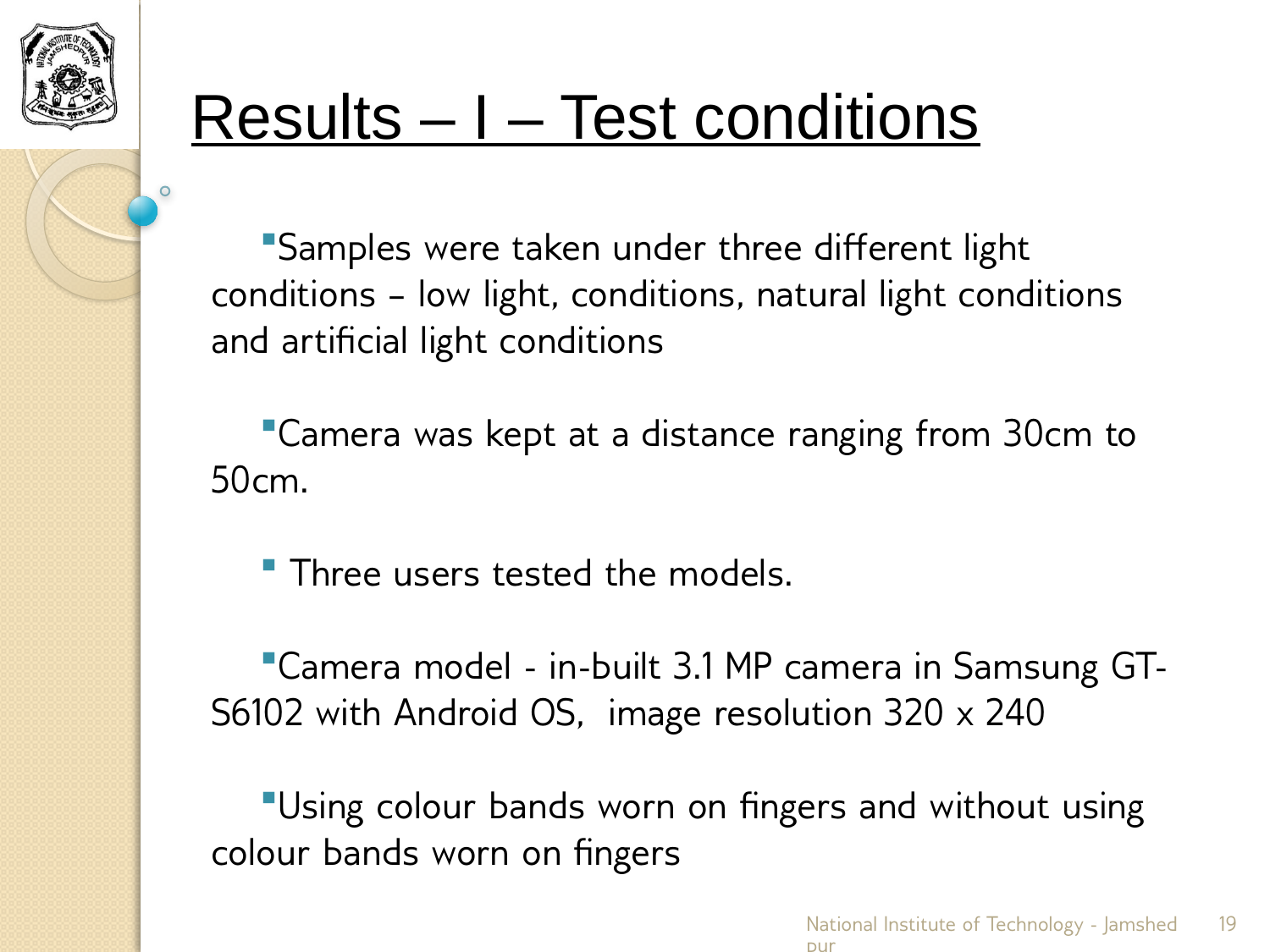

Results – I – Test conditions

Samples were taken under three different light conditions – low light, conditions, natural light conditions and artificial light conditions

Camera was kept at a distance ranging from 30cm to 50cm.

 Three users tested the models.

Camera model - in-built 3.1 MP camera in Samsung GT-S6102 with Android OS,  image resolution 320 x 240

Using colour bands worn on fingers and without using colour bands worn on fingers
National Institute of Technology - Jamshedpur
19